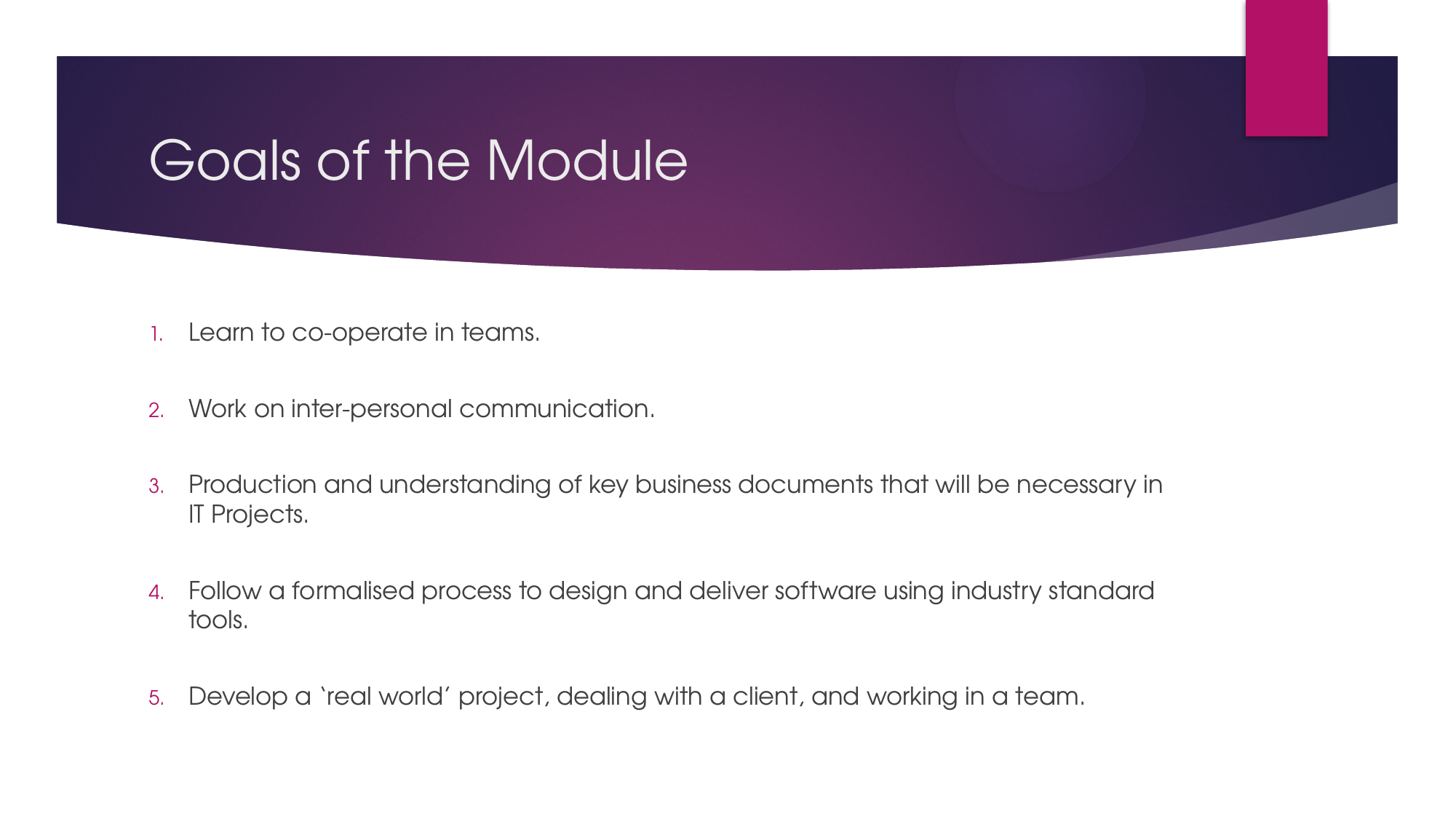

# Goals of the Module
Learn to co-operate in teams.

Work on inter-personal communication.

Production and understanding of key business documents that will be necessary in IT Projects.

Follow a formalised process to design and deliver software using industry standard tools.

Develop a ‘real world’ project, dealing with a client, and working in a team.